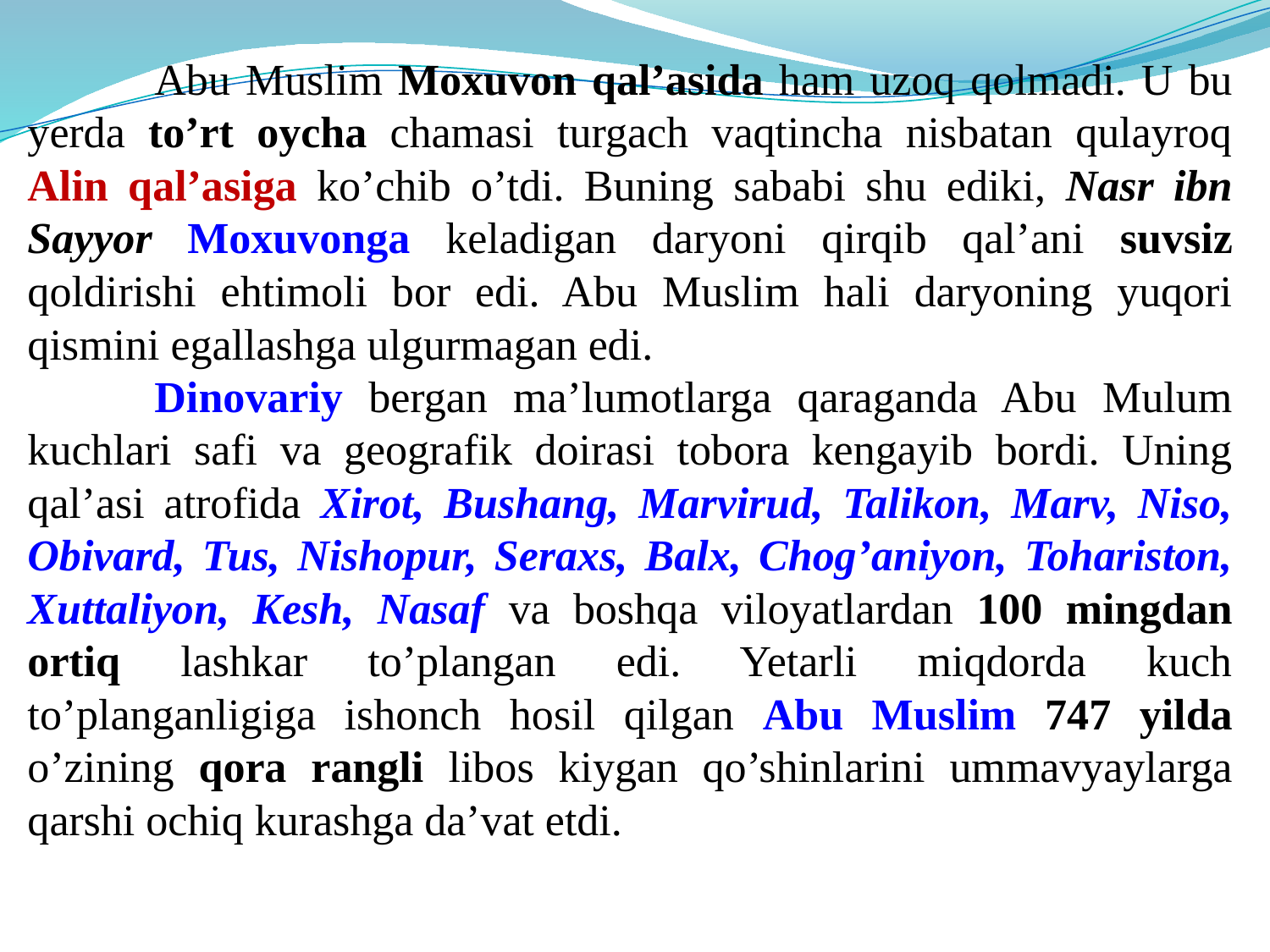

Abu Muslim Moxuvon qal’asida ham uzoq qolmadi. U bu yerda to’rt oycha chamasi turgach vaqtincha nisbatan qulayroq Alin qal’asiga ko’chib o’tdi. Buning sababi shu ediki, Nasr ibn Sayyor Moxuvonga keladigan daryoni qirqib qal’ani suvsiz qoldirishi ehtimoli bor edi. Abu Muslim hali daryoning yuqori qismini egallashga ulgurmagan edi.
	Dinovariy bergan ma’lumotlarga qaraganda Abu Mulum kuchlari safi va geografik doirasi tobora kengayib bordi. Uning qal’asi atrofida Xirot, Bushang, Marvirud, Talikon, Marv, Niso, Obivard, Tus, Nishopur, Seraxs, Balx, Chog’aniyon, Tohariston, Xuttaliyon, Kesh, Nasaf va boshqa viloyatlardan 100 mingdan ortiq lashkar to’plangan edi. Yetarli miqdorda kuch to’planganligiga ishonch hosil qilgan Abu Muslim 747 yilda o’zining qora rangli libos kiygan qo’shinlarini ummavyaylarga qarshi ochiq kurashga da’vat etdi.